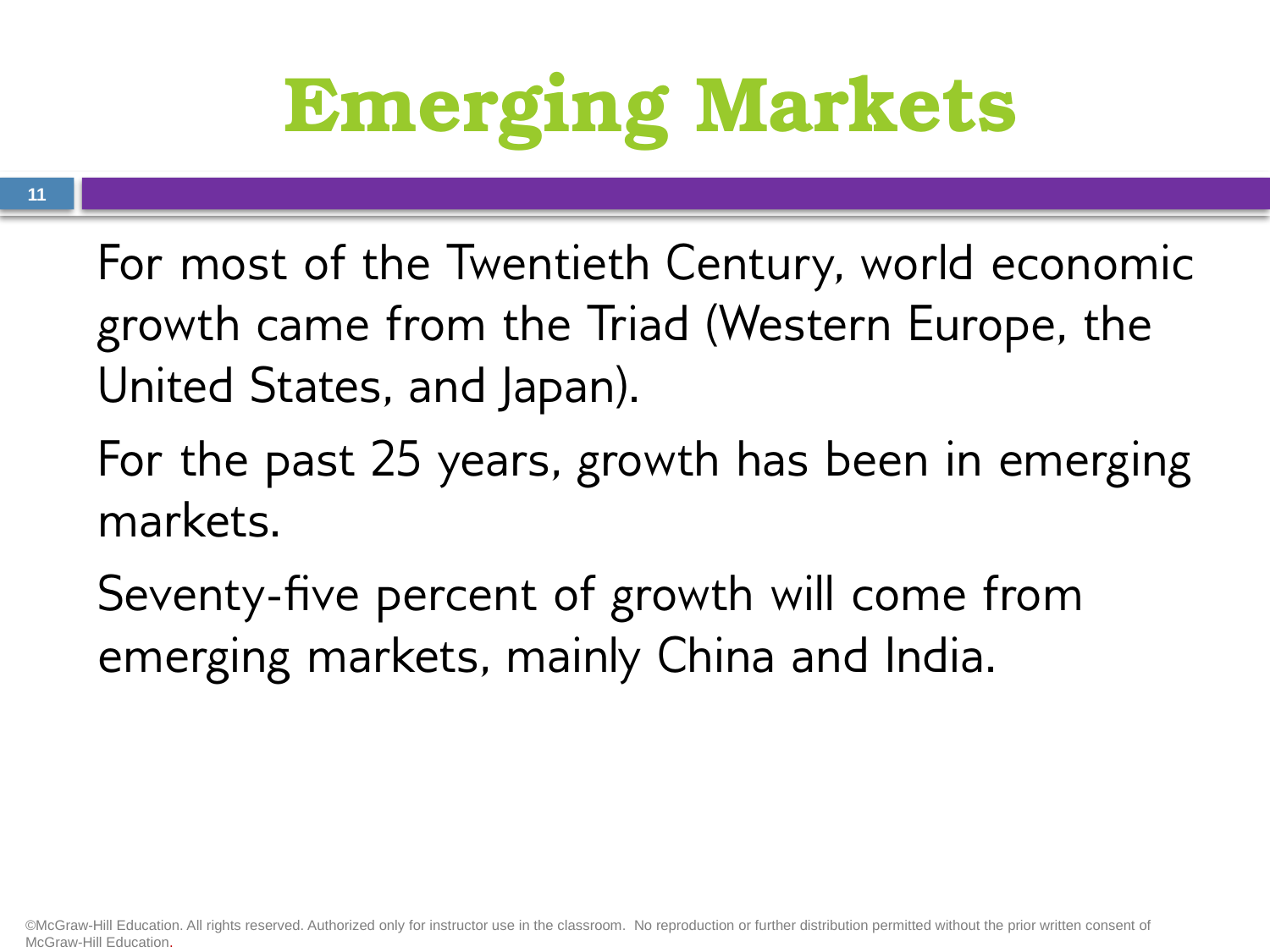

# Emerging Markets
11
For most of the Twentieth Century, world economic growth came from the Triad (Western Europe, the United States, and Japan).
For the past 25 years, growth has been in emerging markets.
Seventy-five percent of growth will come from emerging markets, mainly China and India.
©McGraw-Hill Education. All rights reserved. Authorized only for instructor use in the classroom.  No reproduction or further distribution permitted without the prior written consent of McGraw-Hill Education.